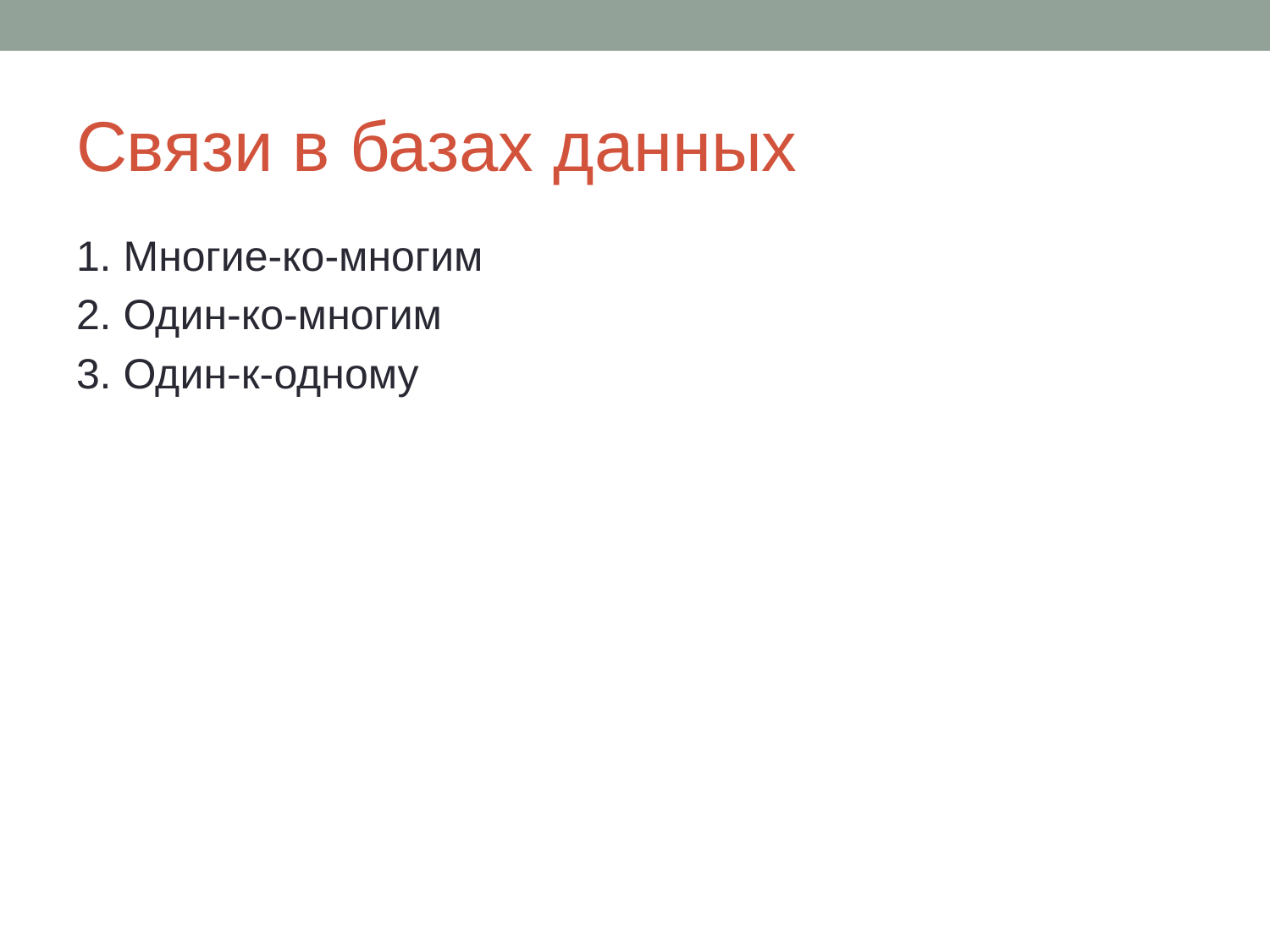

# Связи в базах данных
1. Многие-ко-многим
2. Один-ко-многим
3. Один-к-одному